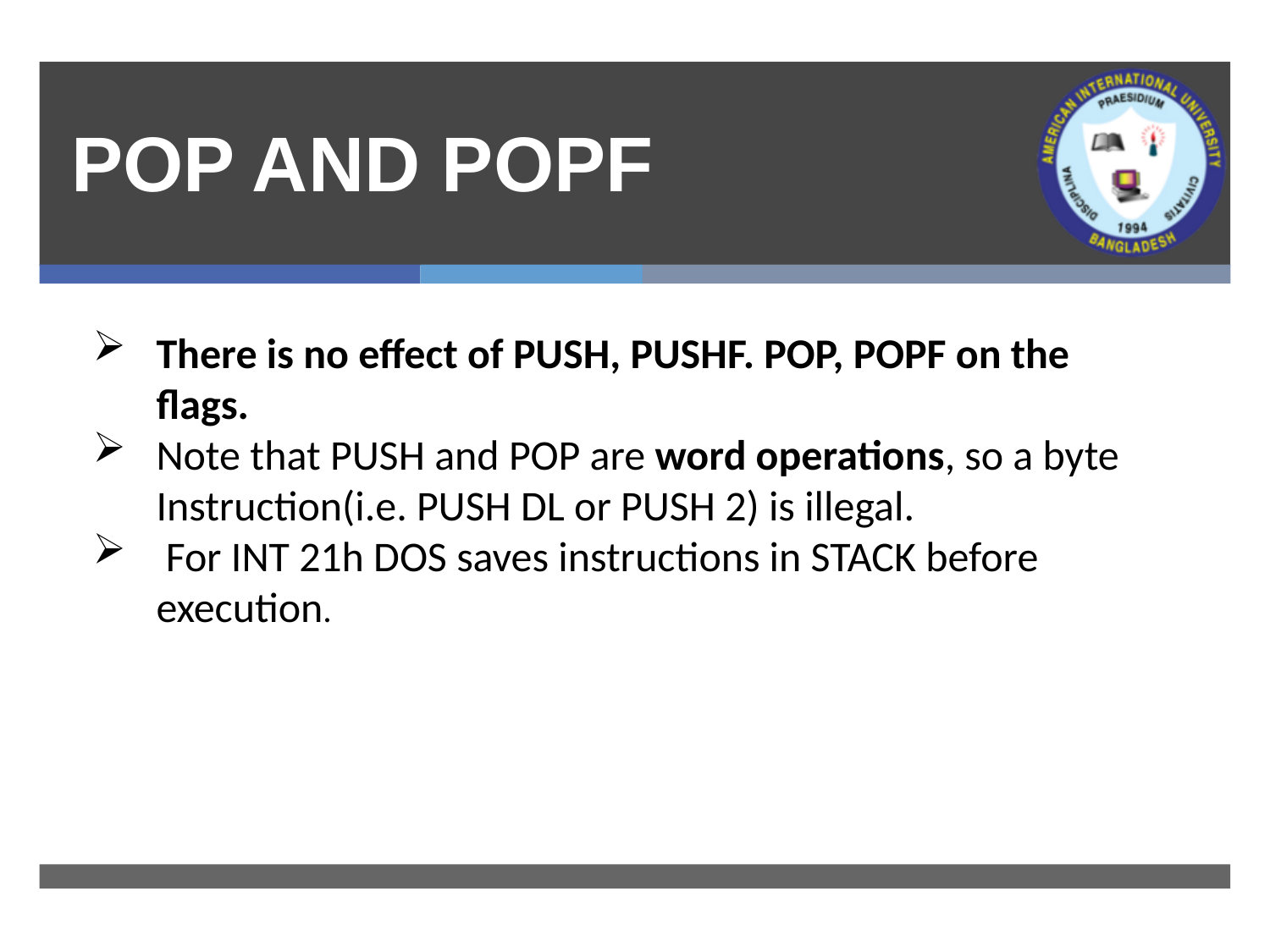

# POP AND POPF
There is no effect of PUSH, PUSHF. POP, POPF on the flags.
Note that PUSH and POP are word operations, so a byte  Instruction(i.e. PUSH DL or PUSH 2) is illegal.
 For INT 21h DOS saves instructions in STACK before execution.